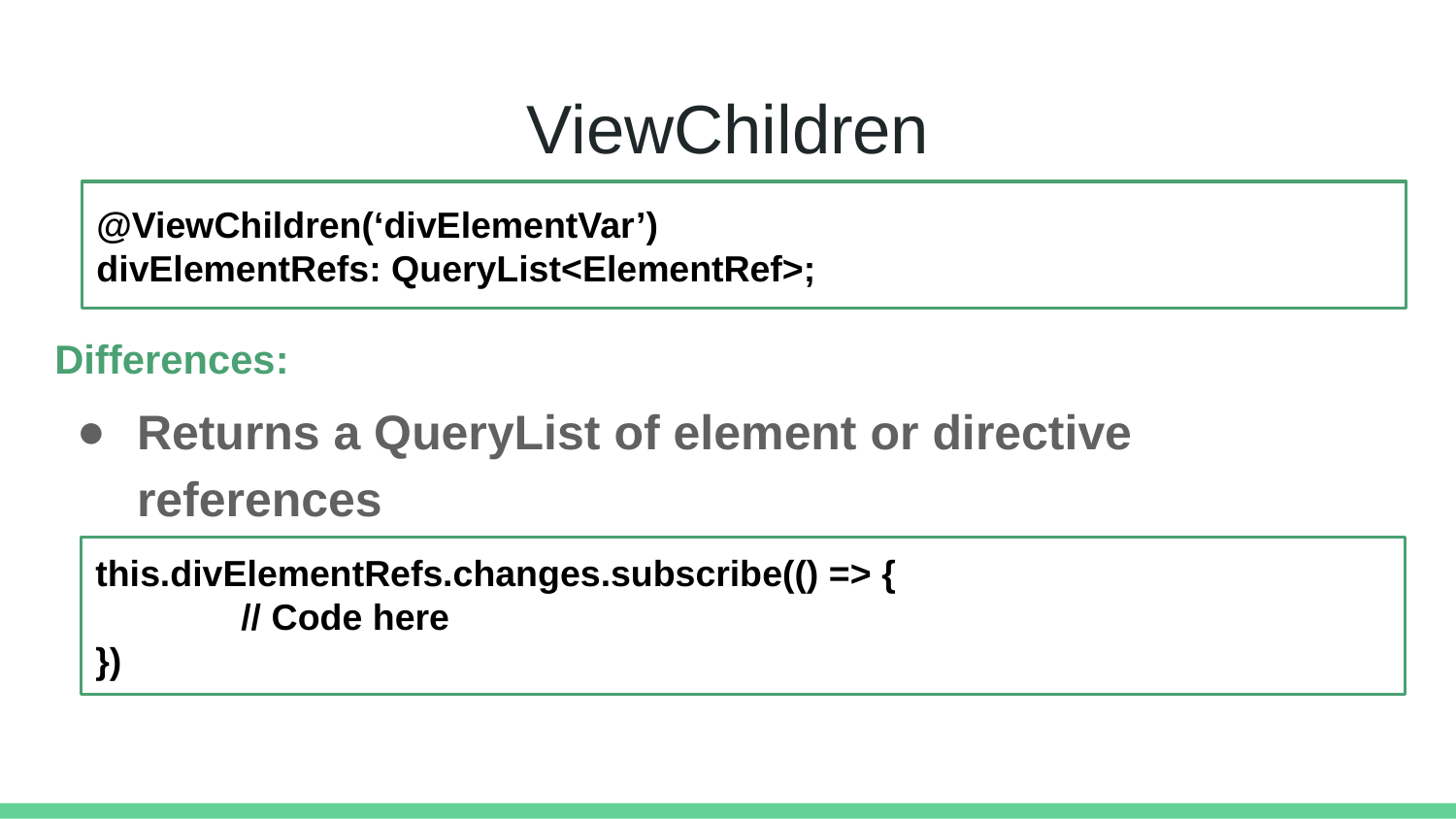

# ViewChildren
@ViewChildren(‘divElementVar’)
divElementRefs: QueryList<ElementRef>;
Differences:
Returns a QueryList of element or directive references
Tracks changes in the DOM
this.divElementRefs.changes.subscribe(() => {
	// Code here
})